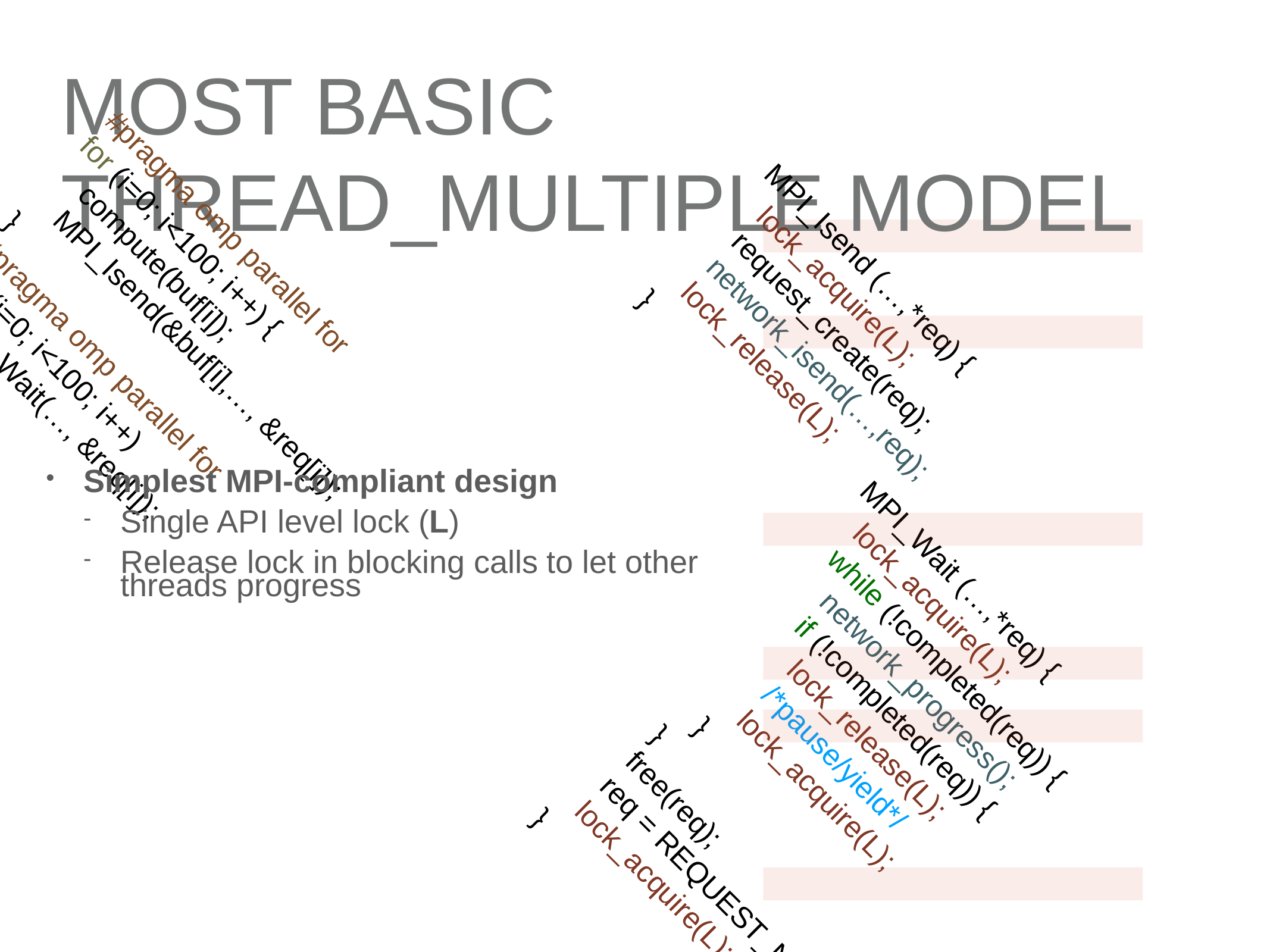

# Most basic thread_multiple model

MPI_Isend (…,*req) {
   lock_acquire(L);
   request_create(req);
   network_isend(…,req);
   lock_release(L);
}
#pragma omp parallel for
for (i=0; i<100; i++) {
    compute(buf[i]);
    MPI_Isend(&buf[i],…, &req[i]);
}
#pragma omp parallel for
for (i=0; i<100; i++)
   MPI_Wait(…, &req[i]);

Simplest MPI-compliant design
Single API level lock (L)
Release lock in blocking calls to let other threads progress

MPI_Wait (…,*req) {
   lock_acquire(L);
   while (!completed(req)) {
      network_progress();
      if (!completed(req)) {
         lock_release(L);
         /*pause/yield*/
         lock_acquire(L);
      }
   }
   free(req);
   req = REQUEST_NULL;
   lock_acquire(L);
}